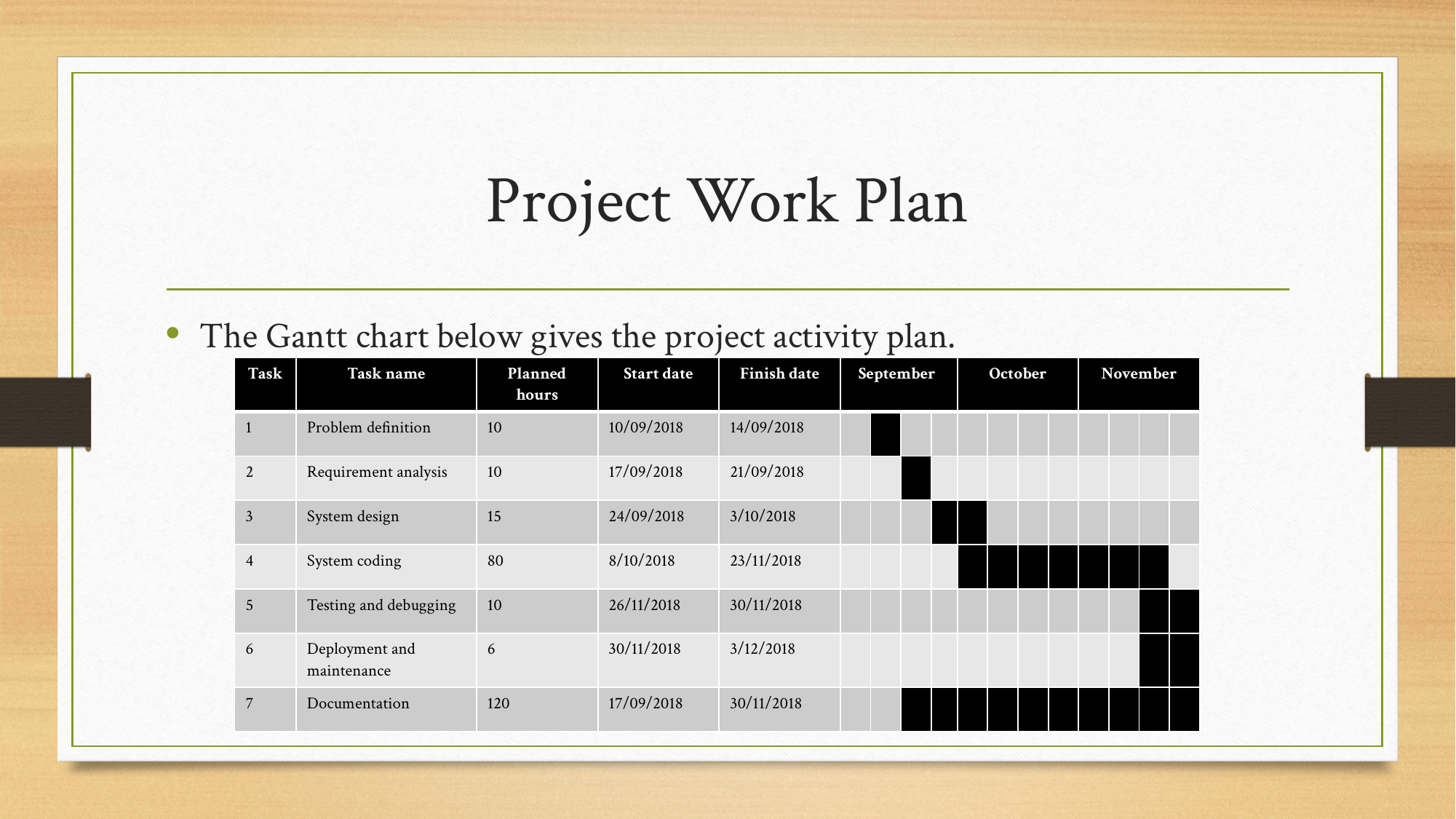

# Project Work Plan
The Gantt chart below gives the project activity plan.

| Task | Task name | Planned hours | Start date | Finish date | September |  |  |  | October |  |  |  | November |  |  |  |
| --- | --- | --- | --- | --- | --- | --- | --- | --- | --- | --- | --- | --- | --- | --- | --- | --- |
| 1 | Problem definition | 10 | 10/09/2018 | 14/09/2018 |  |  |  |  |  |  |  |  |  |  |  |  |
| 2 | Requirement analysis | 10 | 17/09/2018 | 21/09/2018 |  |  |  |  |  |  |  |  |  |  |  |  |
| 3 | System design | 15 | 24/09/2018 | 3/10/2018 |  |  |  |  |  |  |  |  |  |  |  |  |
| 4 | System coding | 80 | 8/10/2018 | 23/11/2018 |  |  |  |  |  |  |  |  |  |  |  |  |
| 5 | Testing and debugging | 10 | 26/11/2018 | 30/11/2018 |  |  |  |  |  |  |  |  |  |  |  |  |
| 6 | Deployment and maintenance | 6 | 30/11/2018 | 3/12/2018 |  |  |  |  |  |  |  |  |  |  |  |  |
| 7 | Documentation | 120 | 17/09/2018 | 30/11/2018 |  |  |  |  |  |  |  |  |  |  |  |  |